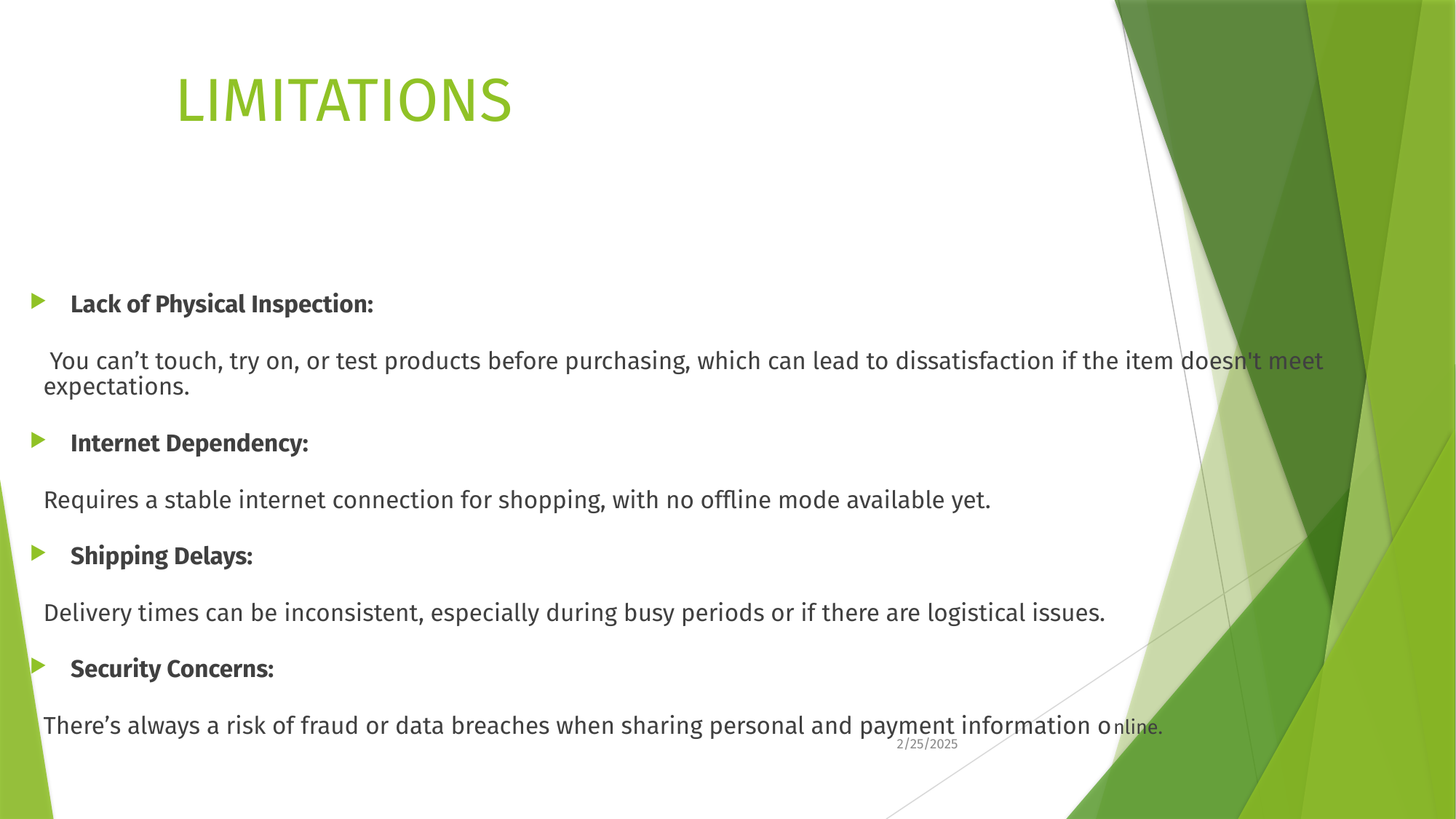

# LIMITATIONS
Lack of Physical Inspection:
 You can’t touch, try on, or test products before purchasing, which can lead to dissatisfaction if the item doesn't meet expectations.
Internet Dependency:
Requires a stable internet connection for shopping, with no offline mode available yet.
Shipping Delays:
Delivery times can be inconsistent, especially during busy periods or if there are logistical issues.
Security Concerns:
There’s always a risk of fraud or data breaches when sharing personal and payment information online.
2/25/2025